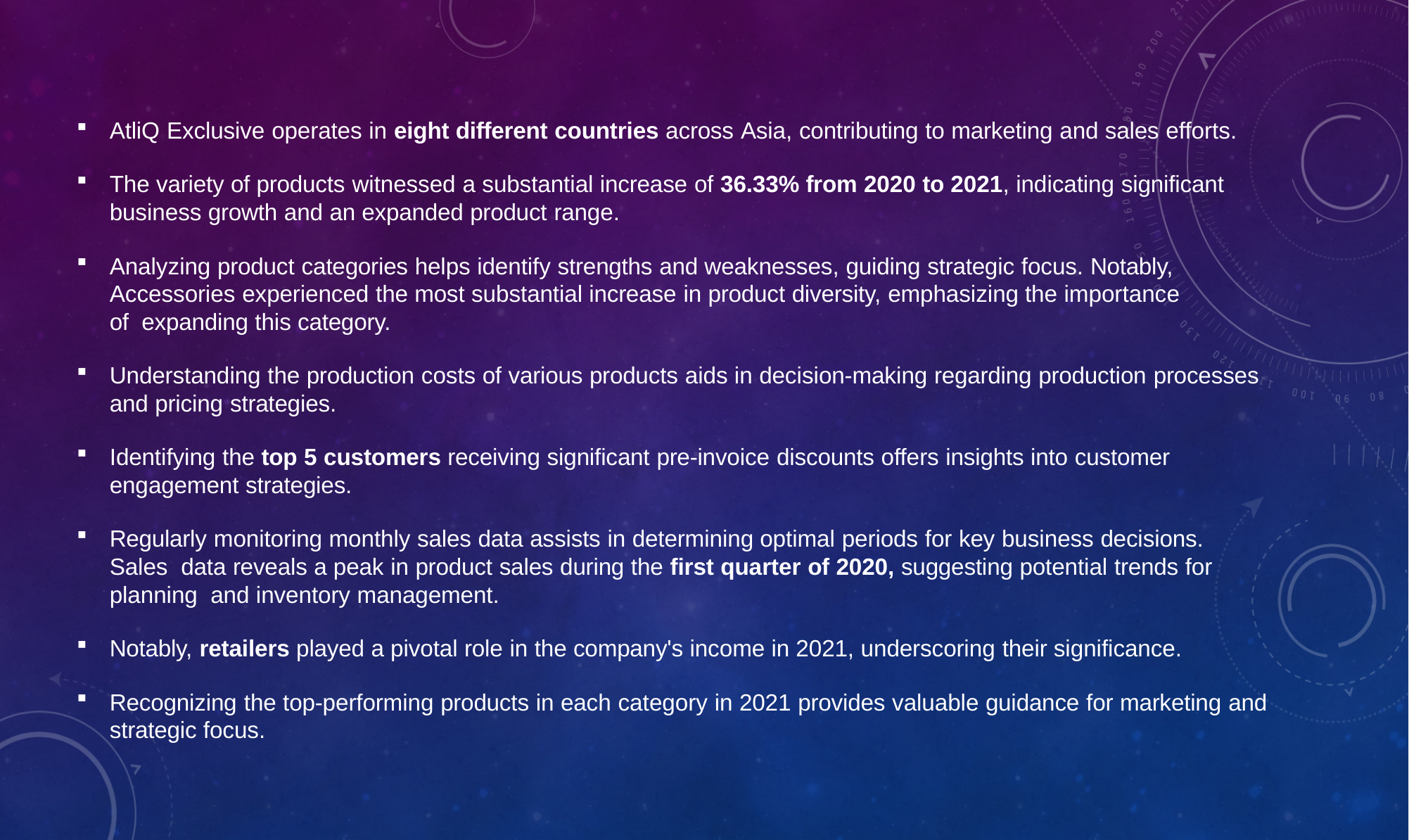

AtliQ Exclusive operates in eight different countries across Asia, contributing to marketing and sales efforts.

The variety of products witnessed a substantial increase of 36.33% from 2020 to 2021, indicating significant  business growth and an expanded product range.

Analyzing product categories helps identify strengths and weaknesses, guiding strategic focus. Notably,  Accessories experienced the most substantial increase in product diversity, emphasizing the importance of  expanding this category.

Understanding the production costs of various products aids in decision-making regarding production processes  and pricing strategies.

Identifying the top 5 customers receiving significant pre-invoice discounts offers insights into customer  engagement strategies.

Regularly monitoring monthly sales data assists in determining optimal periods for key business decisions. Sales  data reveals a peak in product sales during the first quarter of 2020, suggesting potential trends for planning  and inventory management.

Notably, retailers played a pivotal role in the company's income in 2021, underscoring their significance.

Recognizing the top-performing products in each category in 2021 provides valuable guidance for marketing and  strategic focus.